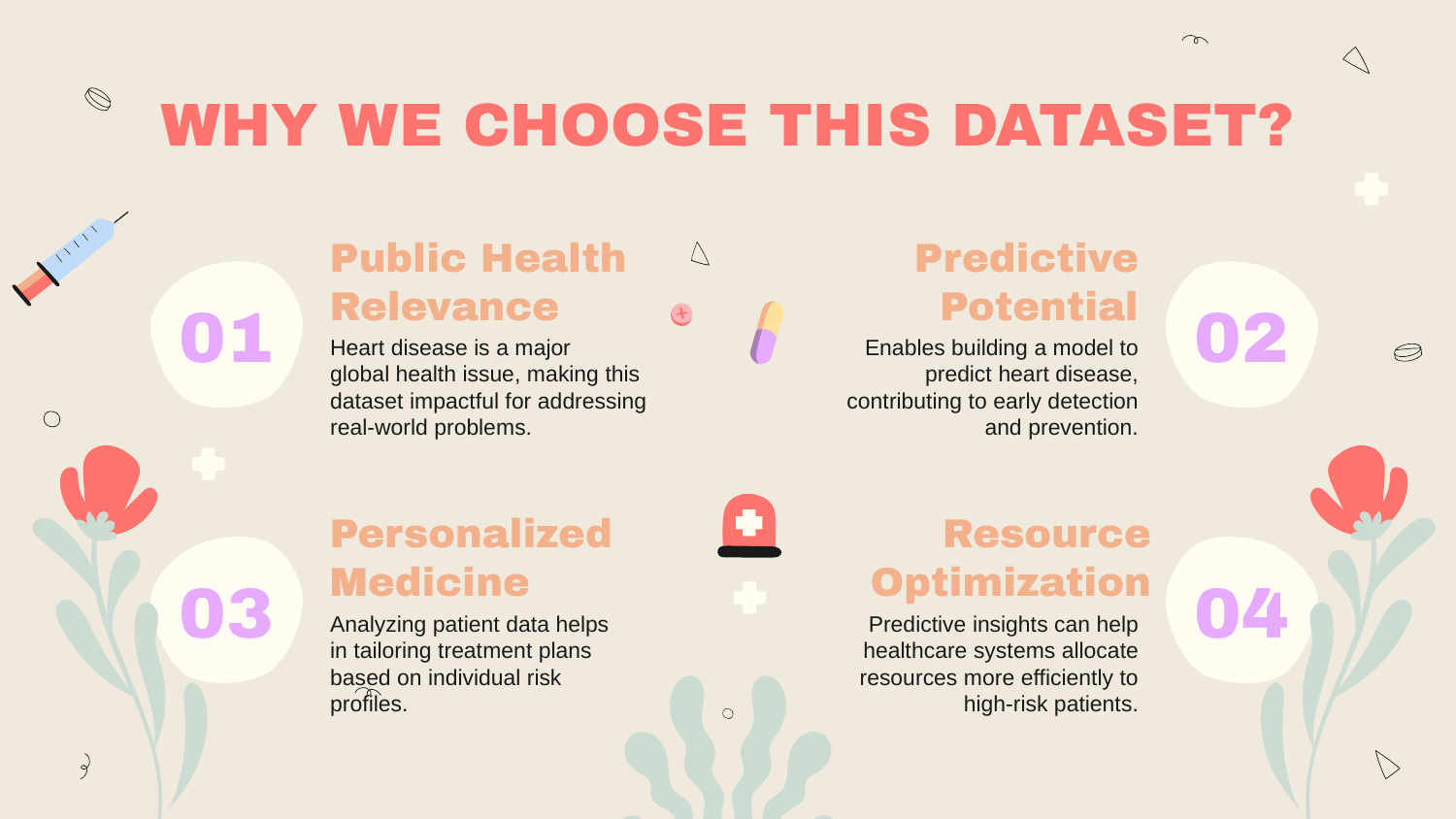

WHY WE CHOOSE THIS DATASET?

Public Health Relevance
Predictive Potential

# 01
02

Heart disease is a major
global health issue, making this dataset impactful for addressing real-world problems.
Enables building a model to predict heart disease, contributing to early detection and prevention.

Personalized Medicine
Resource Optimization

03
04

Analyzing patient data helps in tailoring treatment plans based on individual risk profiles.
Predictive insights can help healthcare systems allocate resources more efficiently to high-risk patients.